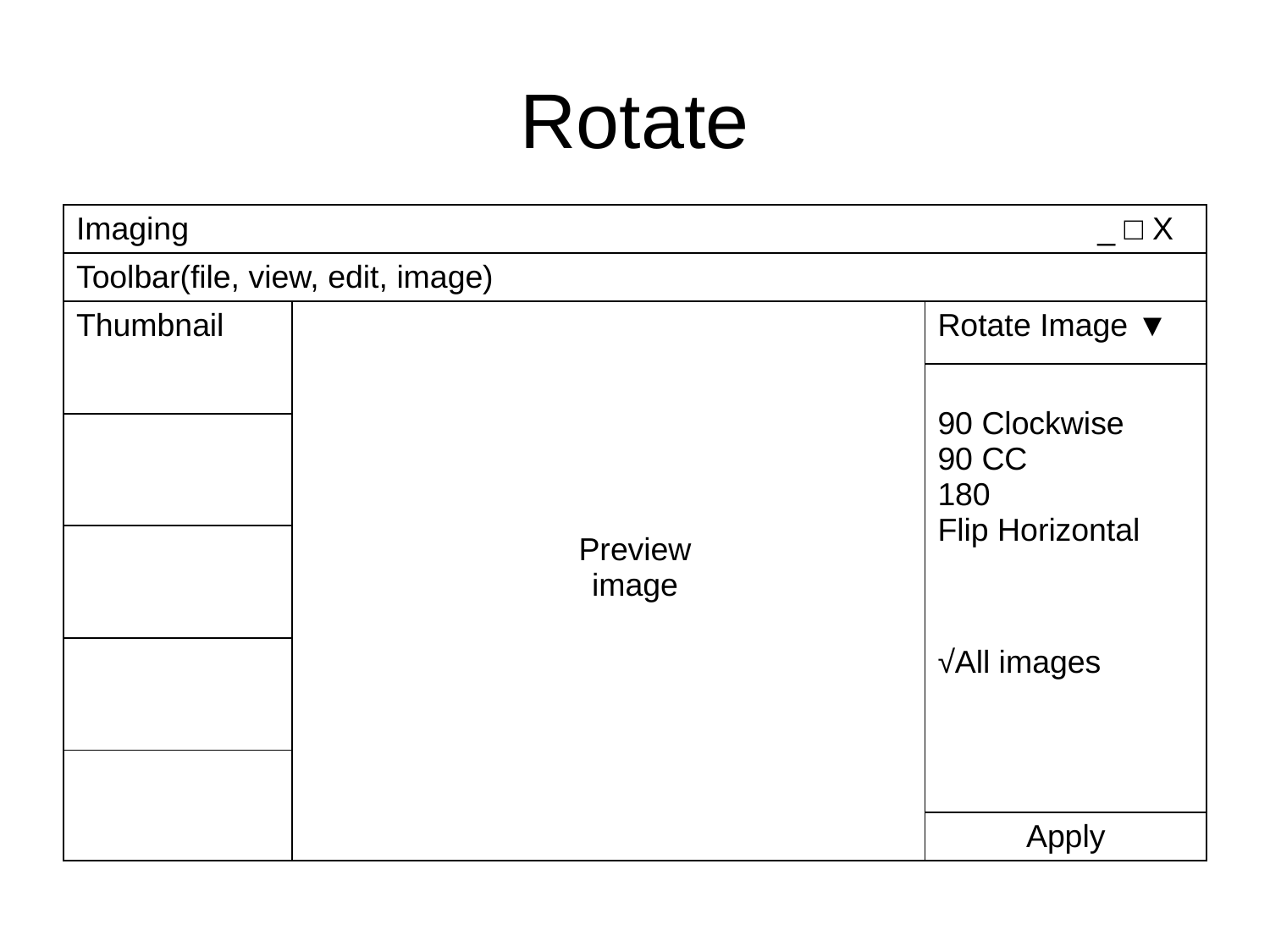

# Rotate
| Imaging |  |  |  |  | \_ □ Χ |
| --- | --- | --- | --- | --- | --- |
| Toolbar(file, view, edit, image) |  |  |  |  |  |
| Thumbnail |  |  |  | Rotate Image ▼ |  |
|  |  |  |  | 90 Clockwise 90 CC 180 Flip Horizontal |  |
|  |  |  |  |  |  |
|  |  | Preview image |  |  |  |
|  |  |  |  | √All images |  |
|  |  |  |  |  |  |
|  |  |  |  | Apply |  |